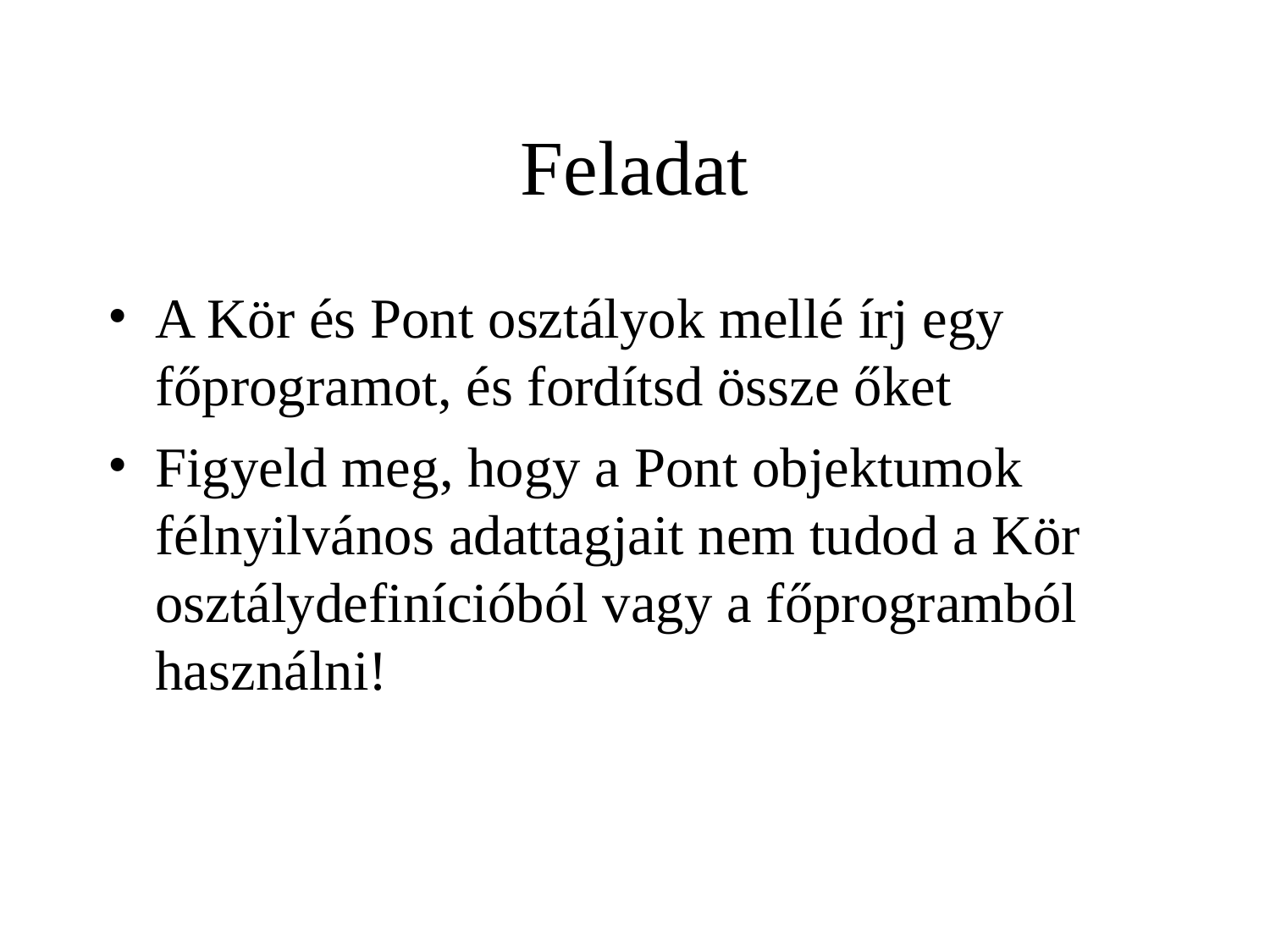

# Feladat
A Kör és Pont osztályok mellé írj egy főprogramot, és fordítsd össze őket
Figyeld meg, hogy a Pont objektumok félnyilvános adattagjait nem tudod a Kör osztálydefinícióból vagy a főprogramból használni!